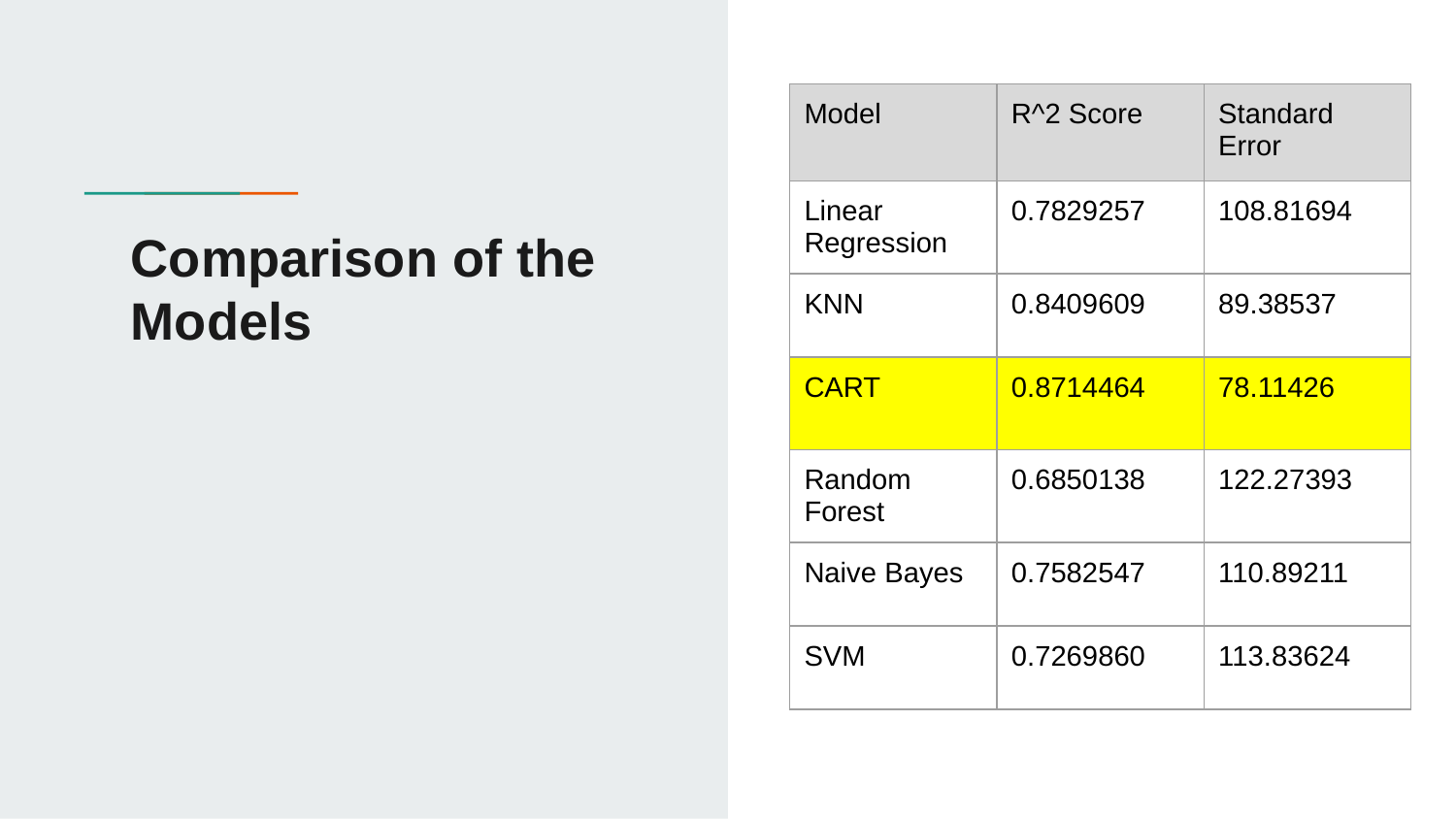

| Model | R^2 Score | Standard Error |
| --- | --- | --- |
| Linear Regression | 0.7829257 | 108.81694 |
| KNN | 0.8409609 | 89.38537 |
| CART | 0.8714464 | 78.11426 |
| Random Forest | 0.6850138 | 122.27393 |
| Naive Bayes | 0.7582547 | 110.89211 |
| SVM | 0.7269860 | 113.83624 |
# Comparison of the Models